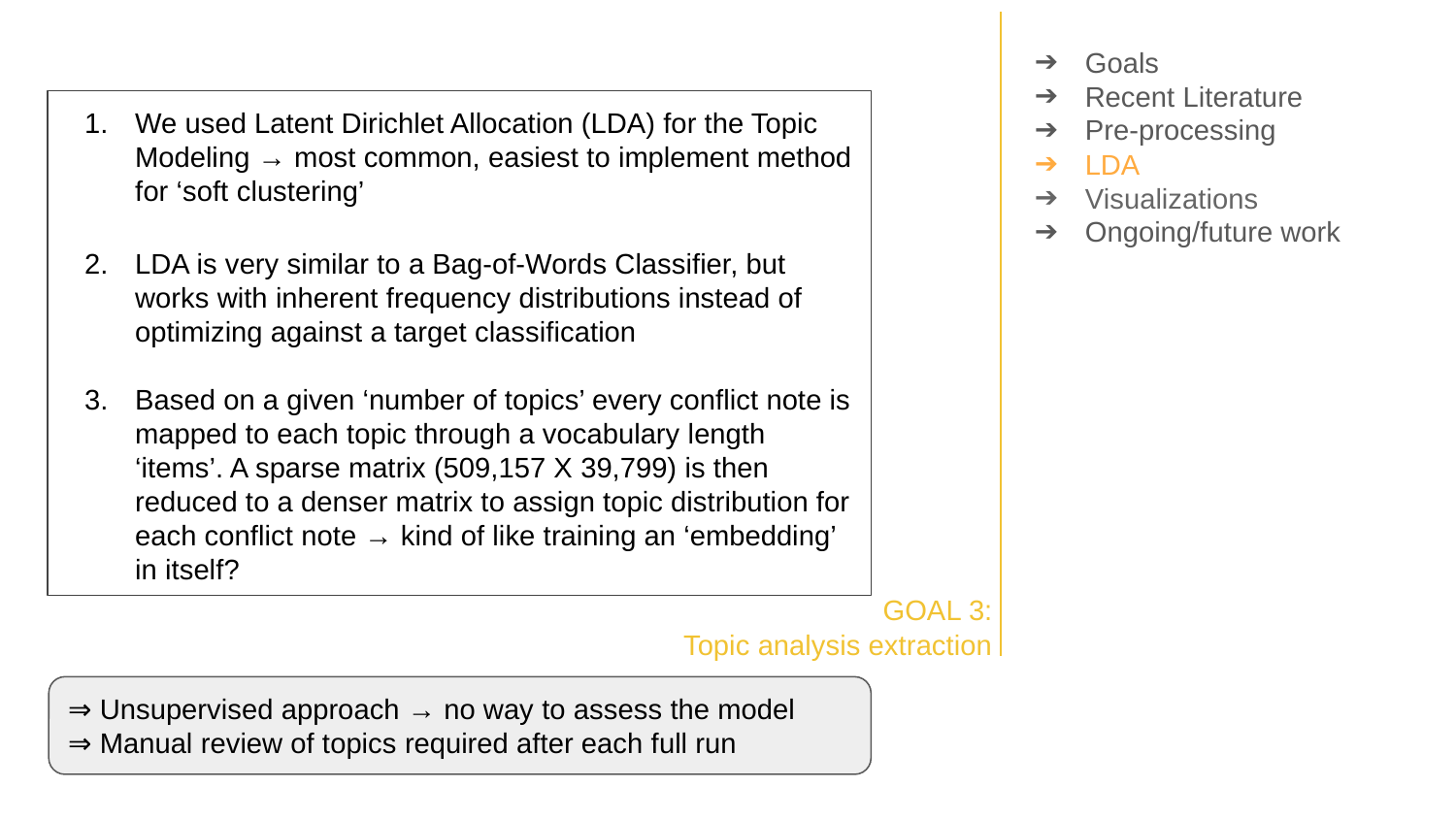

Goals
Recent Literature
Pre-processing
LDA
Visualizations
Ongoing/future work

We used Latent Dirichlet Allocation (LDA) for the Topic Modeling → most common, easiest to implement method for ‘soft clustering’

LDA is very similar to a Bag-of-Words Classifier, but works with inherent frequency distributions instead of optimizing against a target classification

Based on a given ‘number of topics’ every conflict note is mapped to each topic through a vocabulary length ‘items’. A sparse matrix (509,157 X 39,799) is then reduced to a denser matrix to assign topic distribution for each conflict note → kind of like training an ‘embedding’ in itself?
GOAL 3:
Topic analysis extraction
⇒ Unsupervised approach → no way to assess the model
⇒ Manual review of topics required after each full run